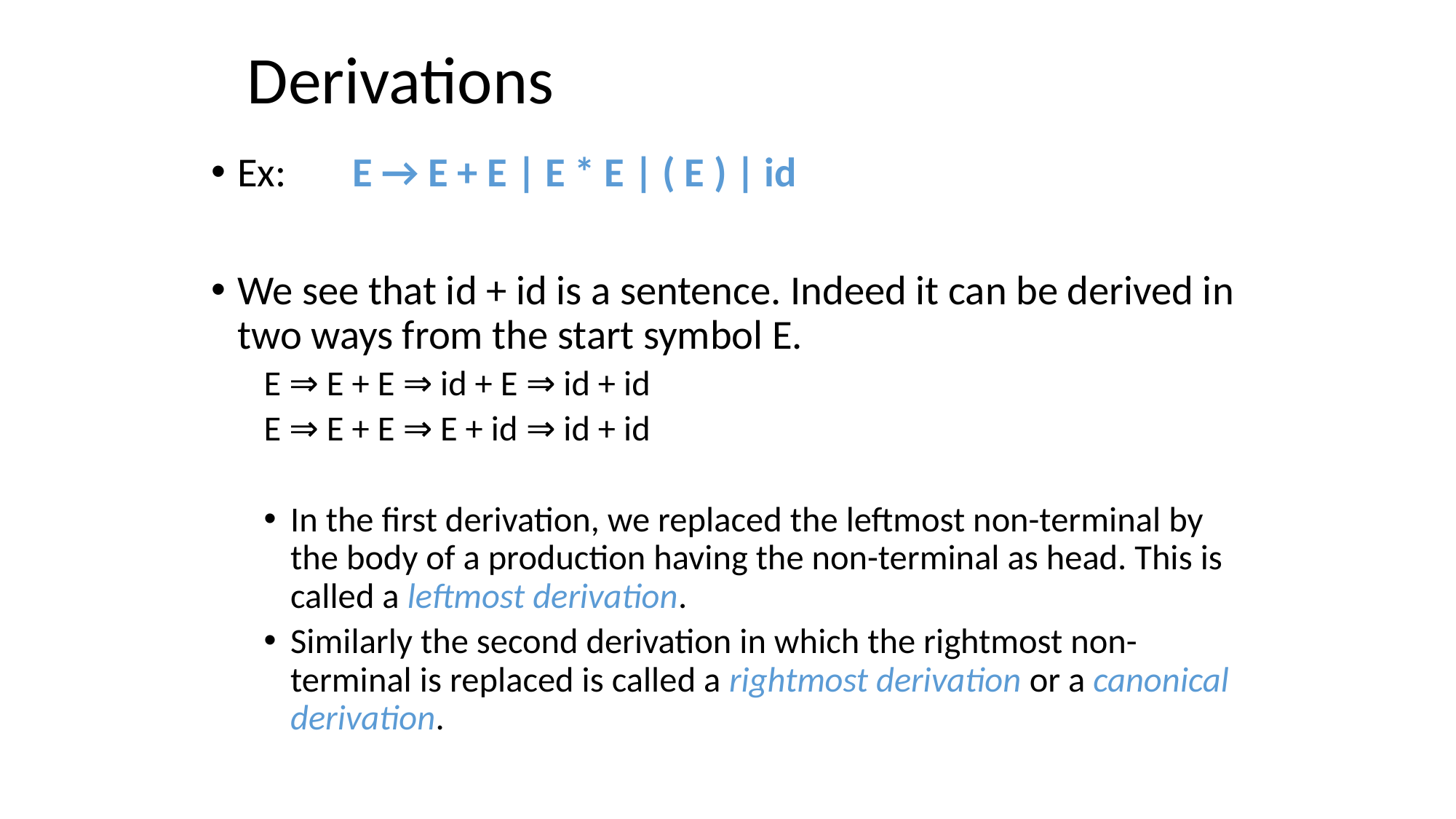

# Derivations
Ex:	 E → E + E | E * E | ( E ) | id

We see that id + id is a sentence. Indeed it can be derived in two ways from the start symbol E.
E ⇒ E + E ⇒ id + E ⇒ id + id
E ⇒ E + E ⇒ E + id ⇒ id + id

In the first derivation, we replaced the leftmost non-terminal by the body of a production having the non-terminal as head. This is called a leftmost derivation.
Similarly the second derivation in which the rightmost non-terminal is replaced is called a rightmost derivation or a canonical derivation.
26